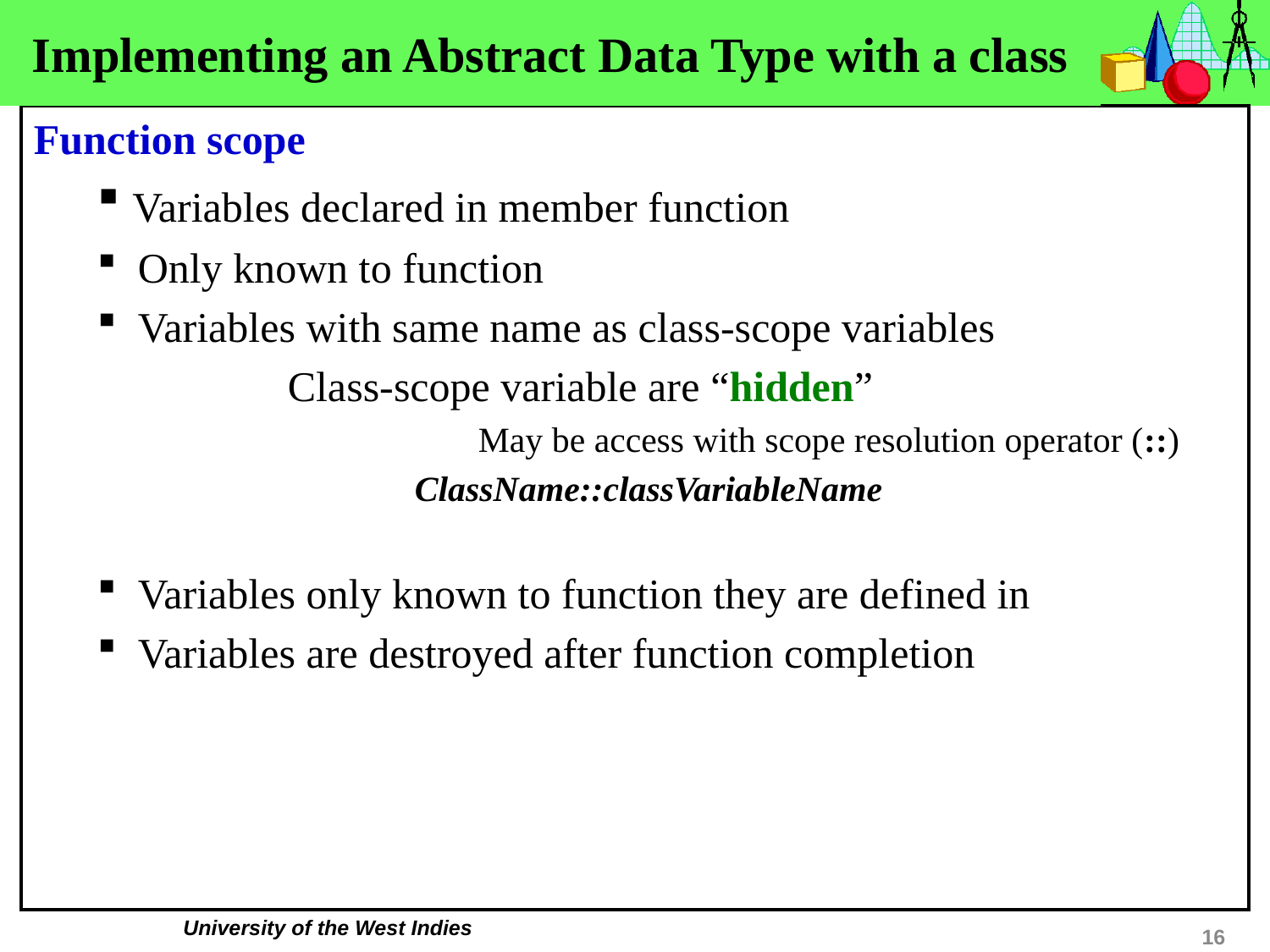

#
Implementing an Abstract Data Type with a class
Function scope
 Variables declared in member function
  Only known to function
  Variables with same name as class-scope variables
	Class-scope variable are “hidden”
		May be access with scope resolution operator (::)
	ClassName::classVariableName

  Variables only known to function they are defined in
  Variables are destroyed after function completion
16